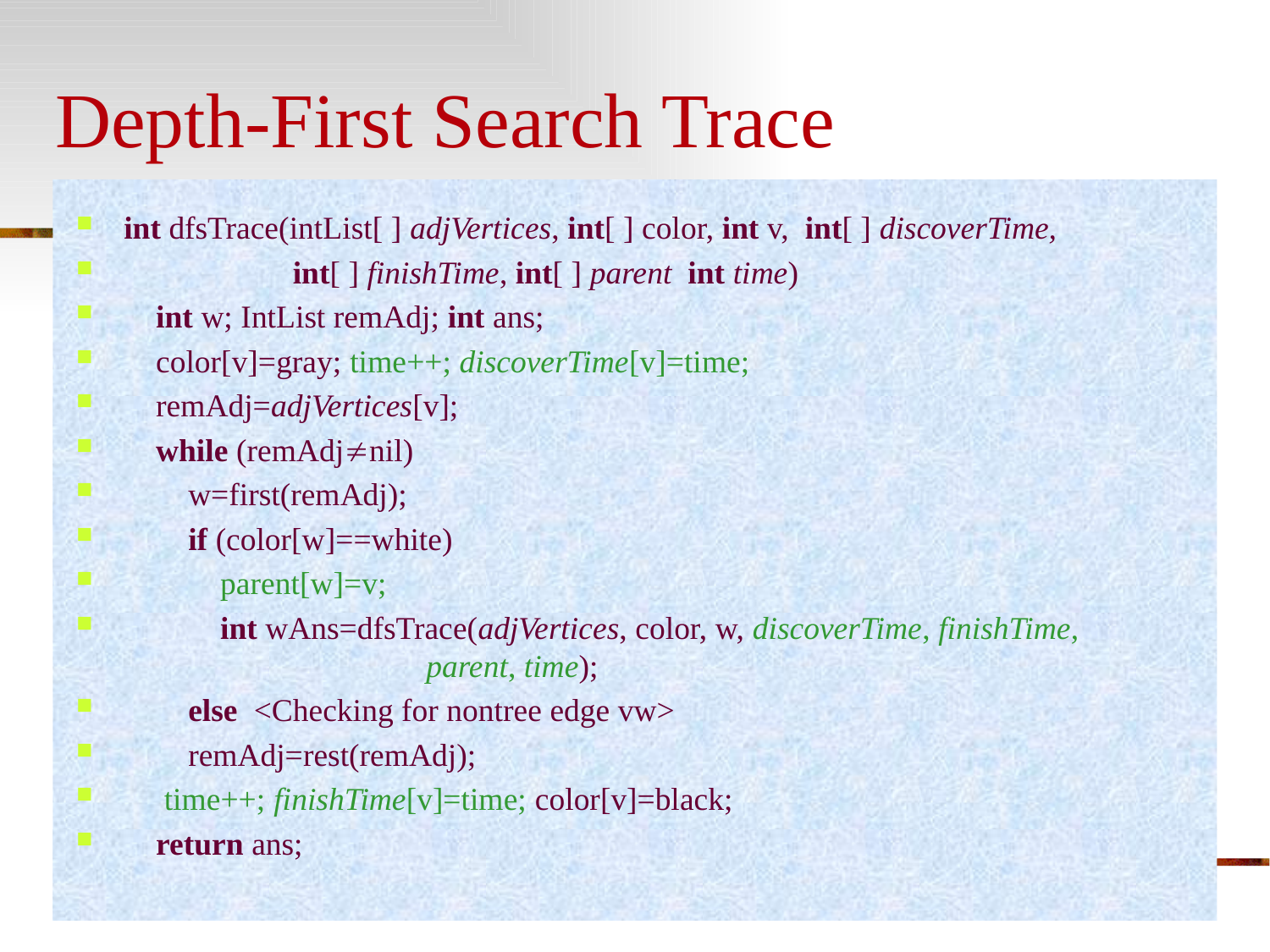

# Depth-First Search Trace

int dfsTrace(intList[ ] adjVertices, int[ ] color, int v,  int[ ] discoverTime,
                     int[ ] finishTime, int[ ] parent  int time)
    int w; IntList remAdj; int ans;
    color[v]=gray; time++; discoverTime[v]=time;
    remAdj=adjVertices[v];
    while (remAdj≠nil)
        w=first(remAdj);
        if (color[w]==white)
            parent[w]=v;
            int wAns=dfsTrace(adjVertices, color, w, discoverTime, finishTime, 			      parent, time);
        else  <Checking for nontree edge vw>
        remAdj=rest(remAdj);
     time++; finishTime[v]=time; color[v]=black;
    return ans;